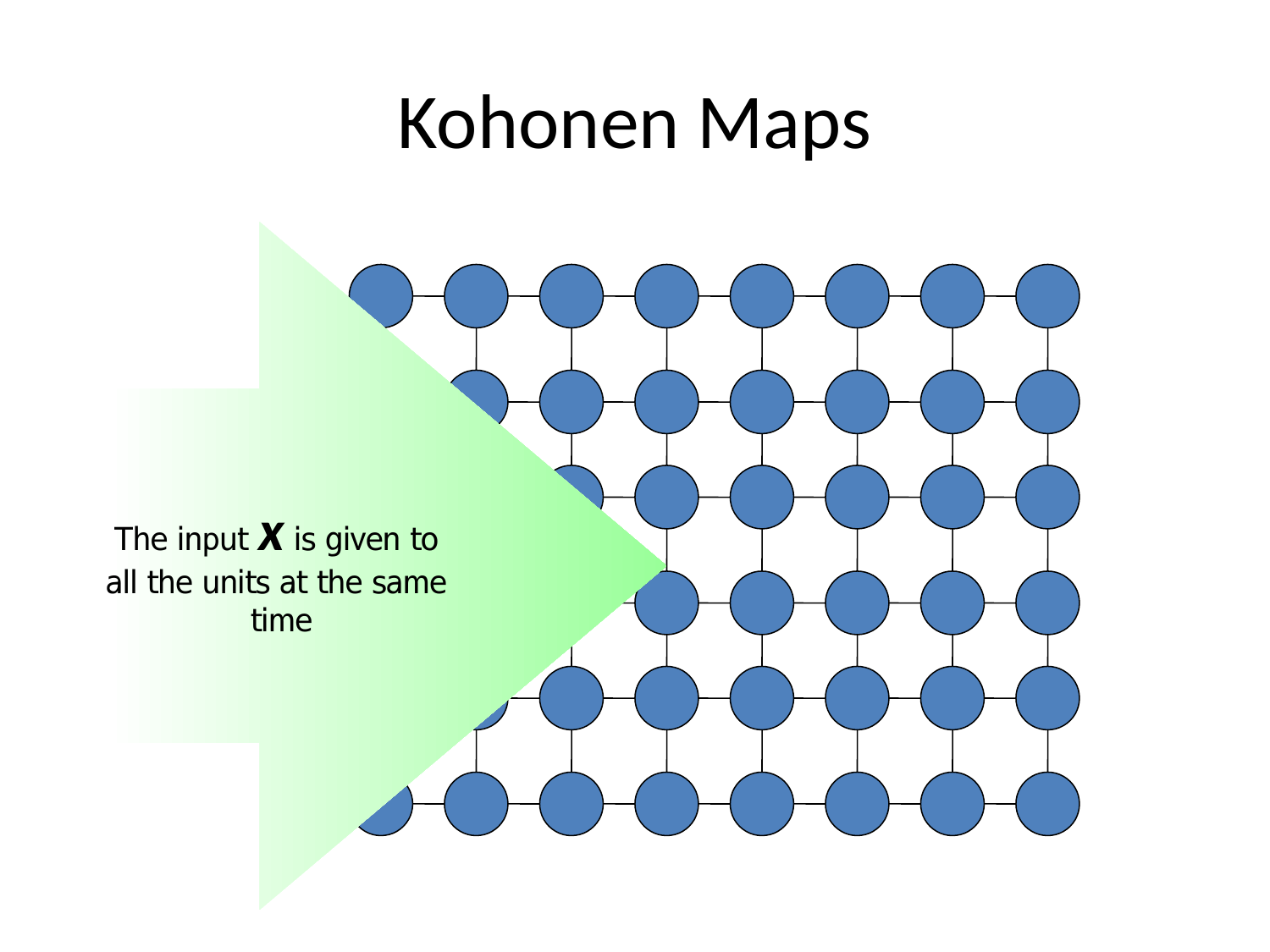

# Kohonen Maps
The input x is given to
all the units at the same
time